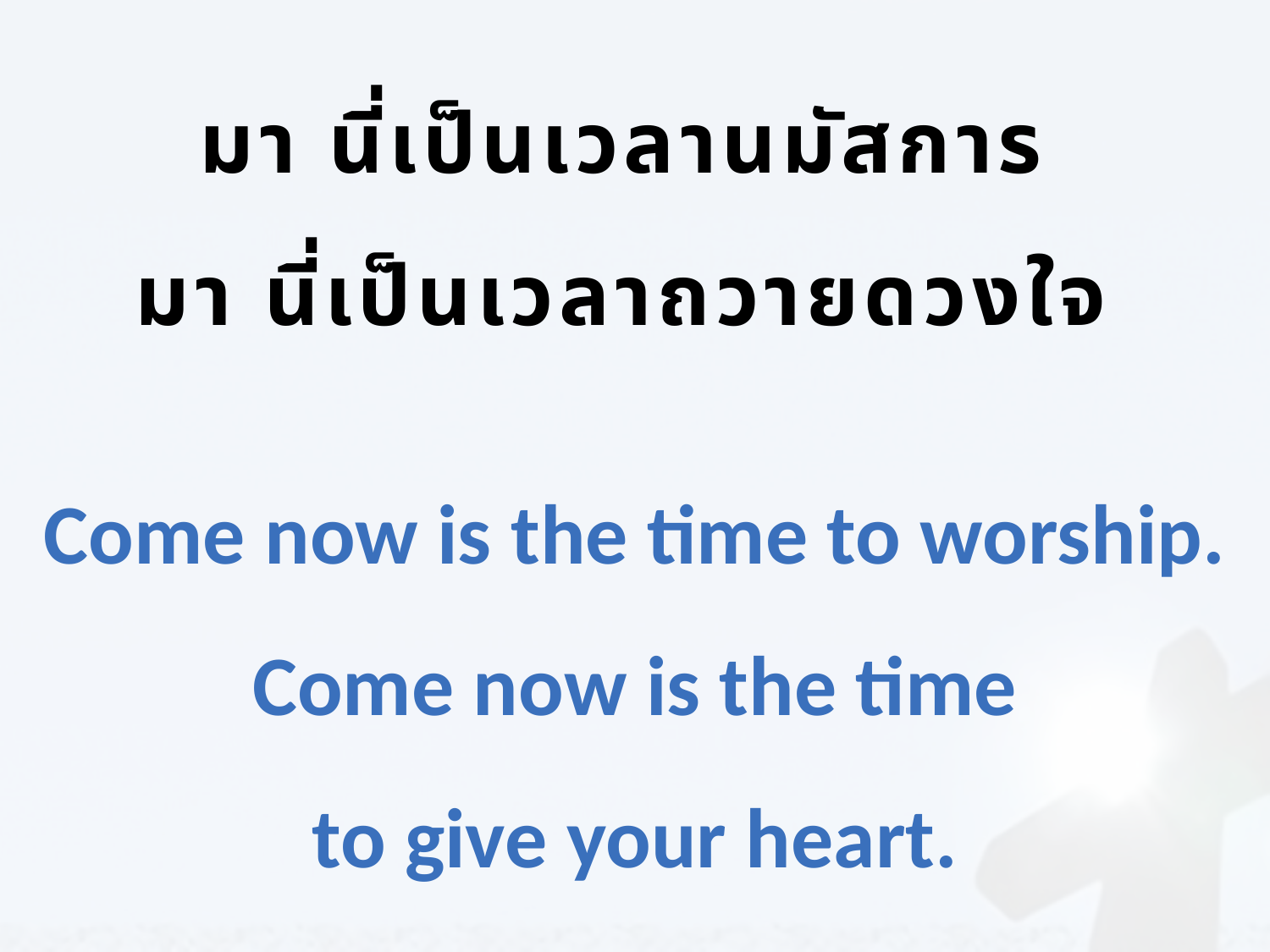

มา นี่เป็นเวลานมัสการ
มา นี่เป็นเวลาถวายดวงใจ
Come now is the time to worship. Come now is the time
 to give your heart.